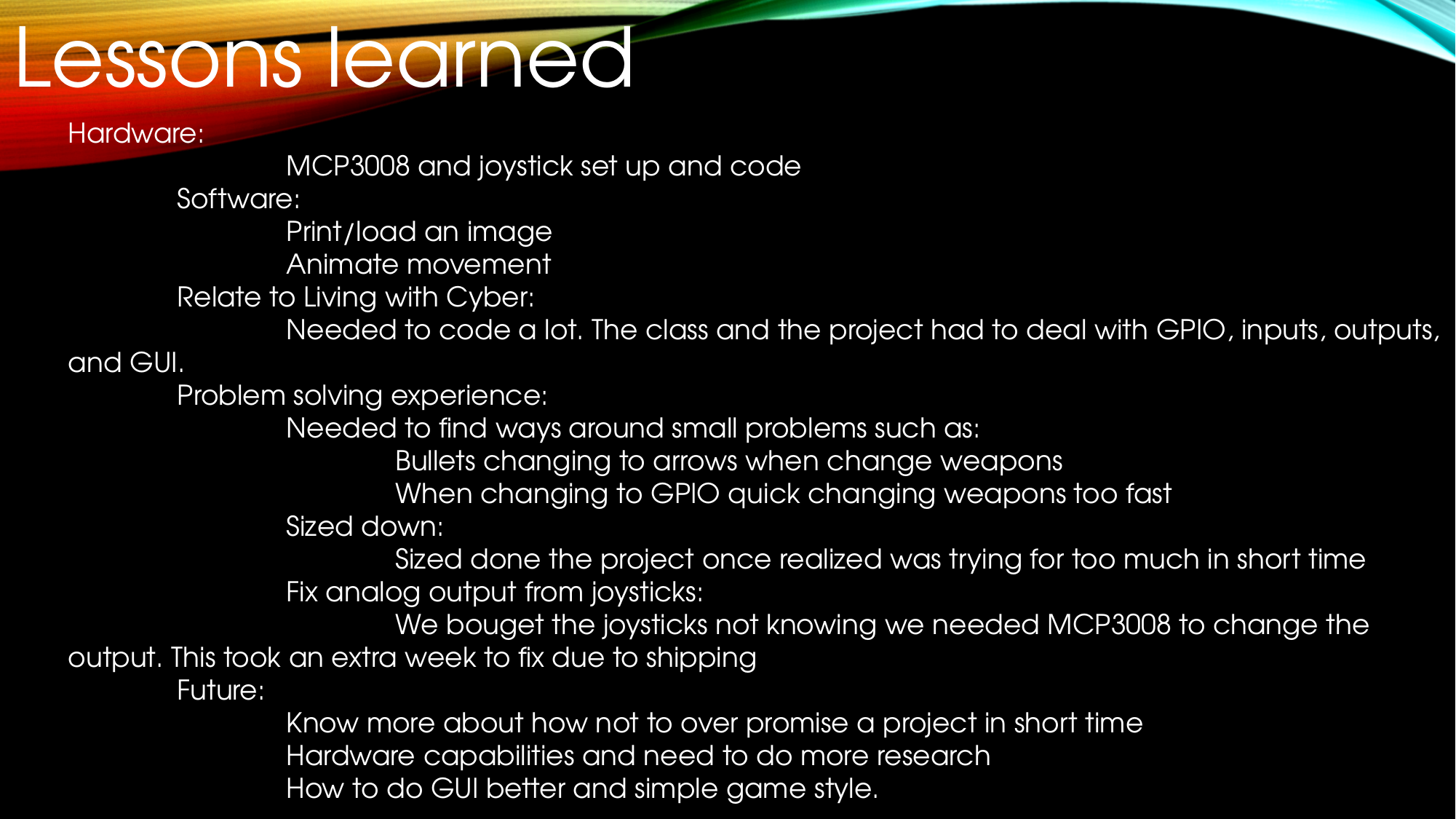

Lessons learned
Hardware:
		MCP3008 and joystick set up and code
	Software:
		Print/load an image
		Animate movement
	Relate to Living with Cyber:
		Needed to code a lot. The class and the project had to deal with GPIO, inputs, outputs, and GUI.
	Problem solving experience:
		Needed to find ways around small problems such as:
			Bullets changing to arrows when change weapons
			When changing to GPIO quick changing weapons too fast
		Sized down:
			Sized done the project once realized was trying for too much in short time
		Fix analog output from joysticks:
			We bouget the joysticks not knowing we needed MCP3008 to change the output. This took an extra week to fix due to shipping
	Future:
		Know more about how not to over promise a project in short time
		Hardware capabilities and need to do more research
		How to do GUI better and simple game style.